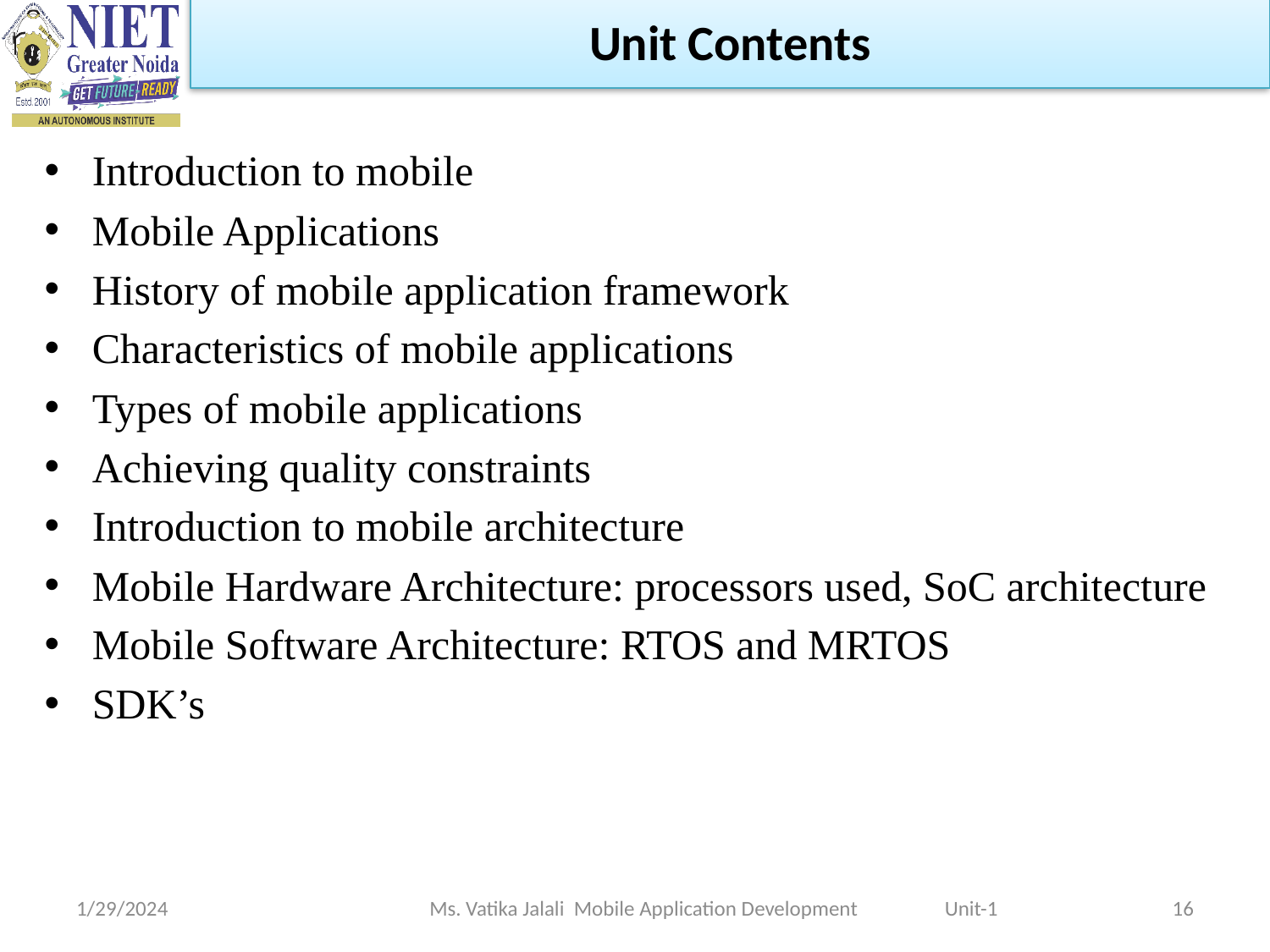

Unit Contents
Introduction to mobile
Mobile Applications
History of mobile application framework
Characteristics of mobile applications
Types of mobile applications
Achieving quality constraints
Introduction to mobile architecture
Mobile Hardware Architecture: processors used, SoC architecture
Mobile Software Architecture: RTOS and MRTOS
SDK’s

1/29/2024
Ms. Vatika Jalali  Mobile Application Development                  Unit-1
16